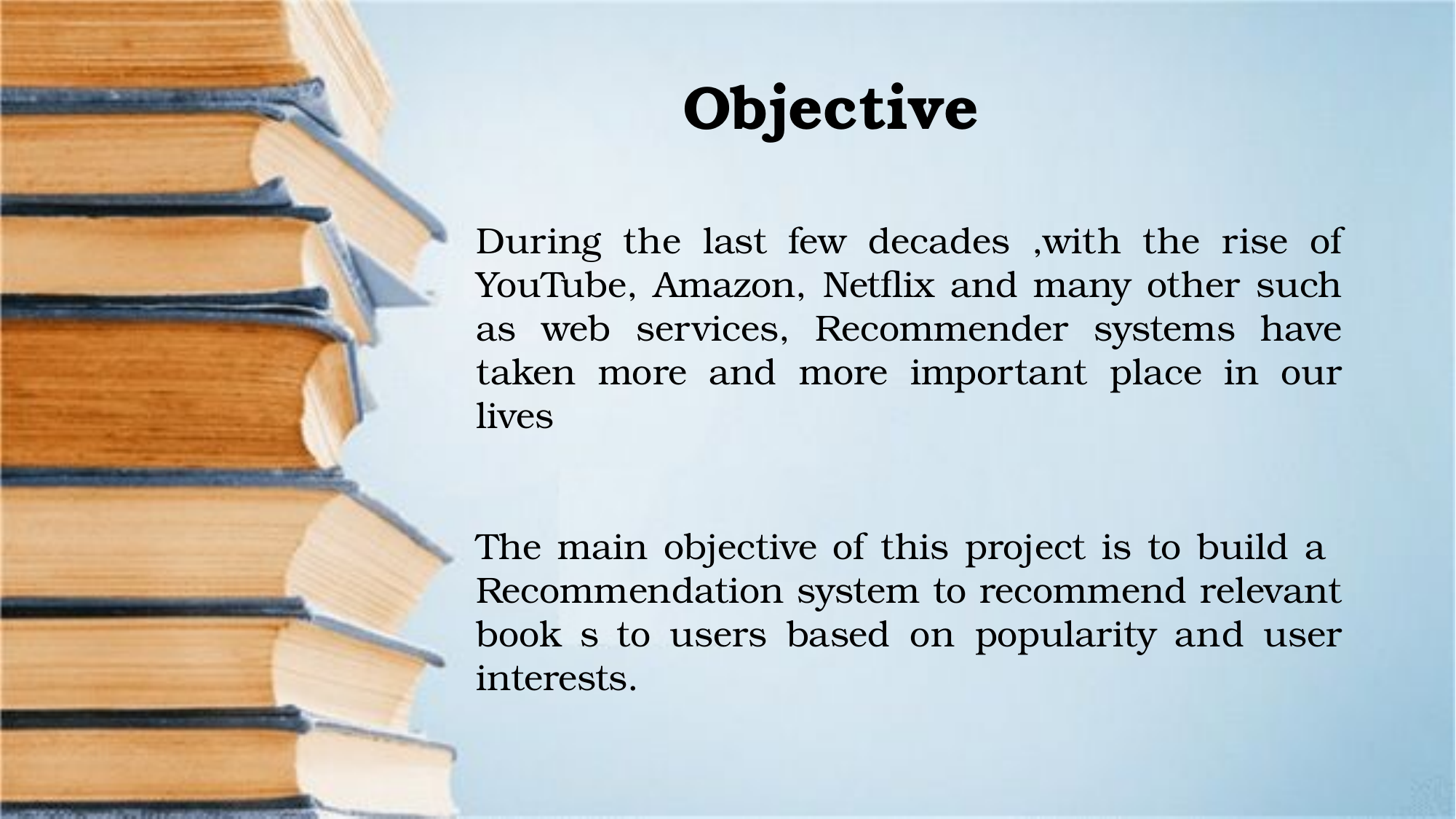

# Objective
During the last few decades ,with the rise of YouTube, Amazon, Netflix and many other such as web services, Recommender systems have taken more and more important place in our lives

The main objective of this project is to build a  Recommendation system to recommend relevant book s to users based on popularity and user interests.